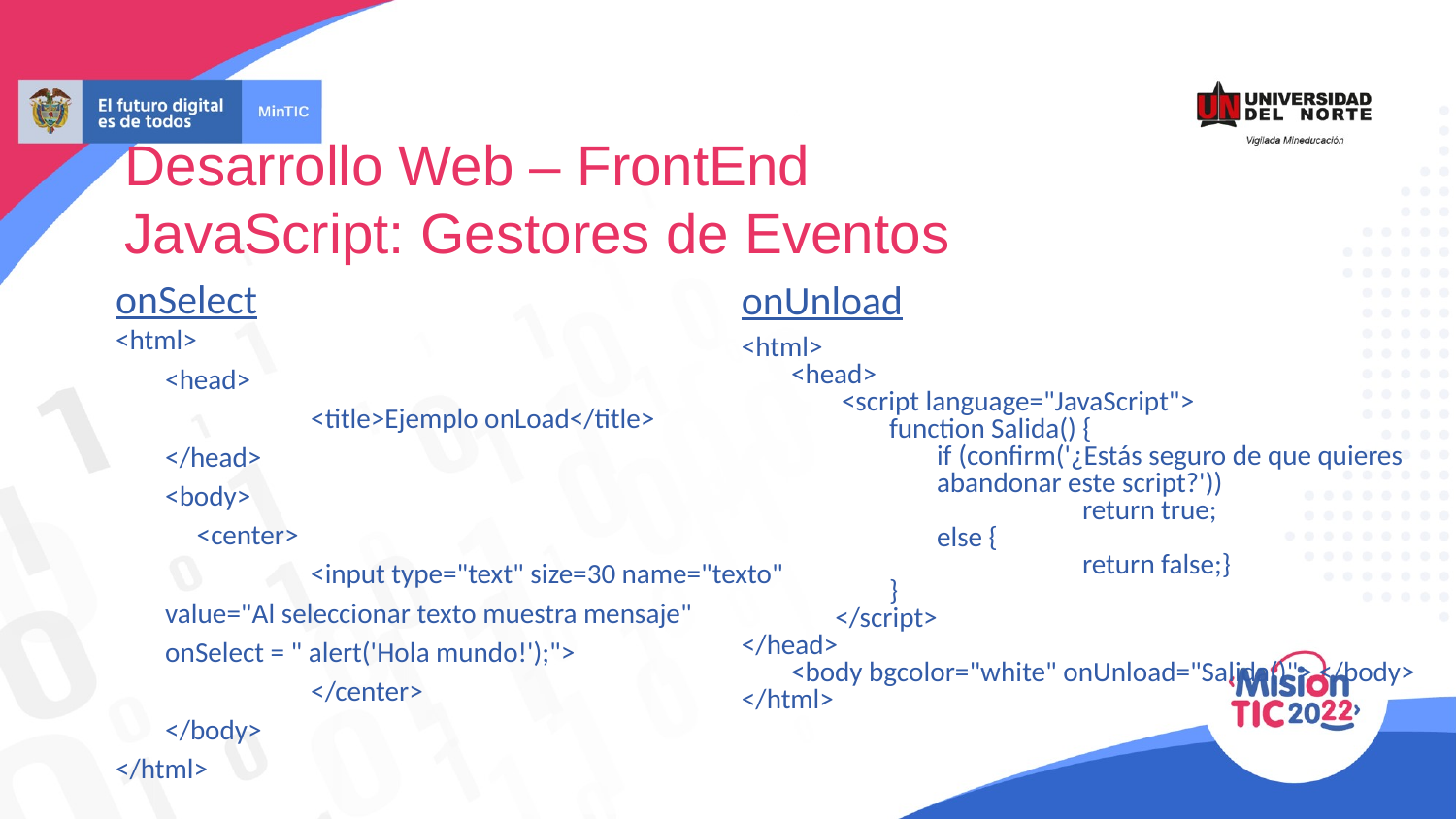

Desarrollo Web – FrontEnd
JavaScript: Gestores de Eventos
onSelect
<html>
	<head>
		<title>Ejemplo onLoad</title>
	</head>
	<body>
	     <center>
		<input type="text" size=30 name="texto" value="Al seleccionar texto muestra mensaje" onSelect = " alert('Hola mundo!');">
		</center>
	</body>
</html>
onUnload

<html>
	<head>
	        <script language="JavaScript">
function Salida() {
	if (confirm('¿Estás seguro de que quieres abandonar este script?'))
		return true;
	else {
		return false;}
}
	       </script>
</head>
	<body bgcolor="white" onUnload="Salida()"> </body>
</html>